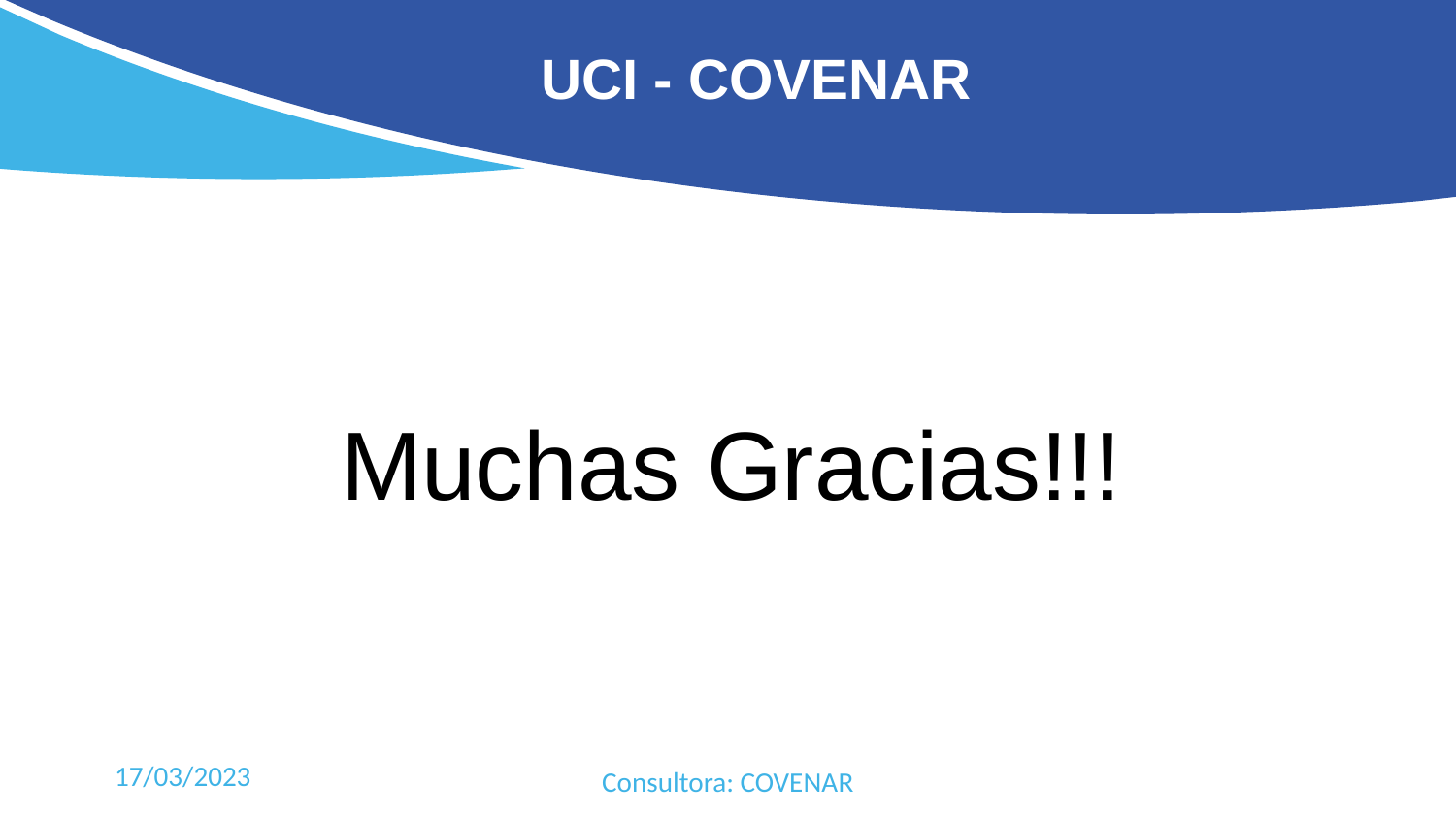

# UCI - COVENAR
Muchas Gracias!!!
17/03/2023
Consultora: COVENAR